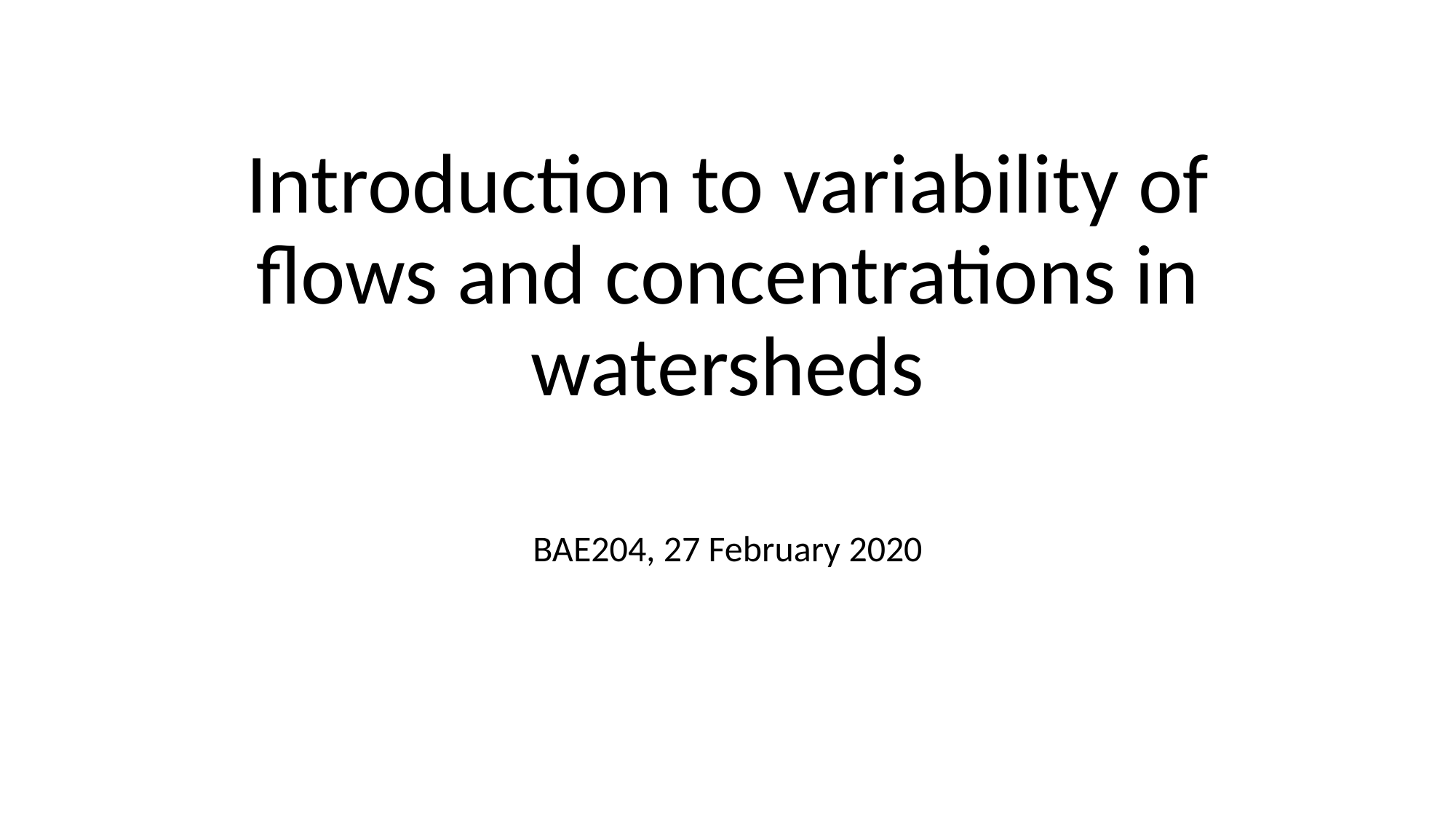

# Introduction to variability of flows and concentrations in watersheds
BAE204, 27 February 2020